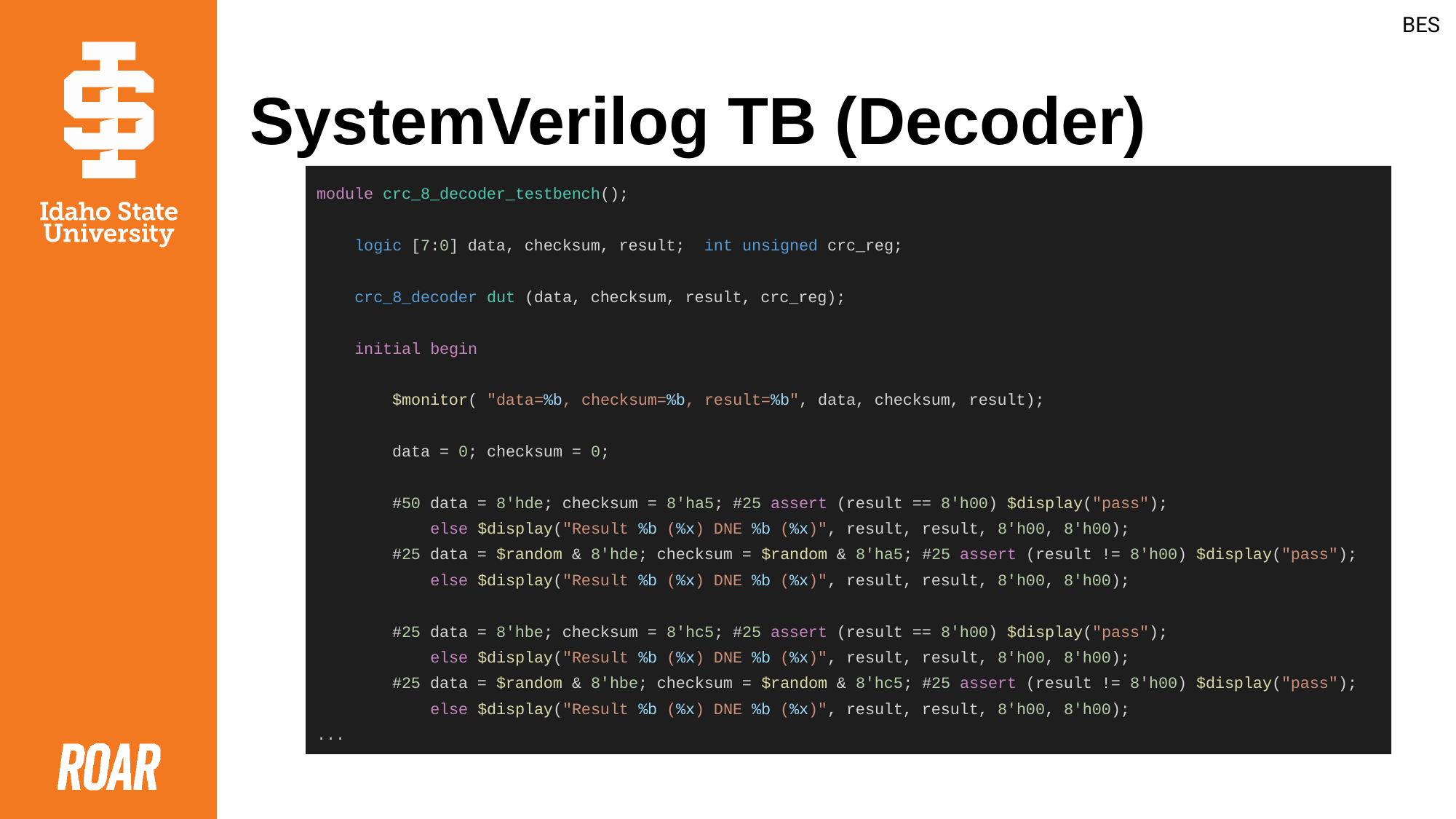

BES
# SystemVerilog TB (Decoder)
module crc_8_decoder_testbench();

    logic [7:0] data, checksum, result;  int unsigned crc_reg;

    crc_8_decoder dut (data, checksum, result, crc_reg);

    initial begin

        $monitor( "data=%b, checksum=%b, result=%b", data, checksum, result);

        data = 0; checksum = 0;

        #50 data = 8'hde; checksum = 8'ha5; #25 assert (result == 8'h00) $display("pass");
            else $display("Result %b (%x) DNE %b (%x)", result, result, 8'h00, 8'h00);
        #25 data = $random & 8'hde; checksum = $random & 8'ha5; #25 assert (result != 8'h00) $display("pass");
            else $display("Result %b (%x) DNE %b (%x)", result, result, 8'h00, 8'h00);

        #25 data = 8'hbe; checksum = 8'hc5; #25 assert (result == 8'h00) $display("pass");
            else $display("Result %b (%x) DNE %b (%x)", result, result, 8'h00, 8'h00);
        #25 data = $random & 8'hbe; checksum = $random & 8'hc5; #25 assert (result != 8'h00) $display("pass");
            else $display("Result %b (%x) DNE %b (%x)", result, result, 8'h00, 8'h00);
...